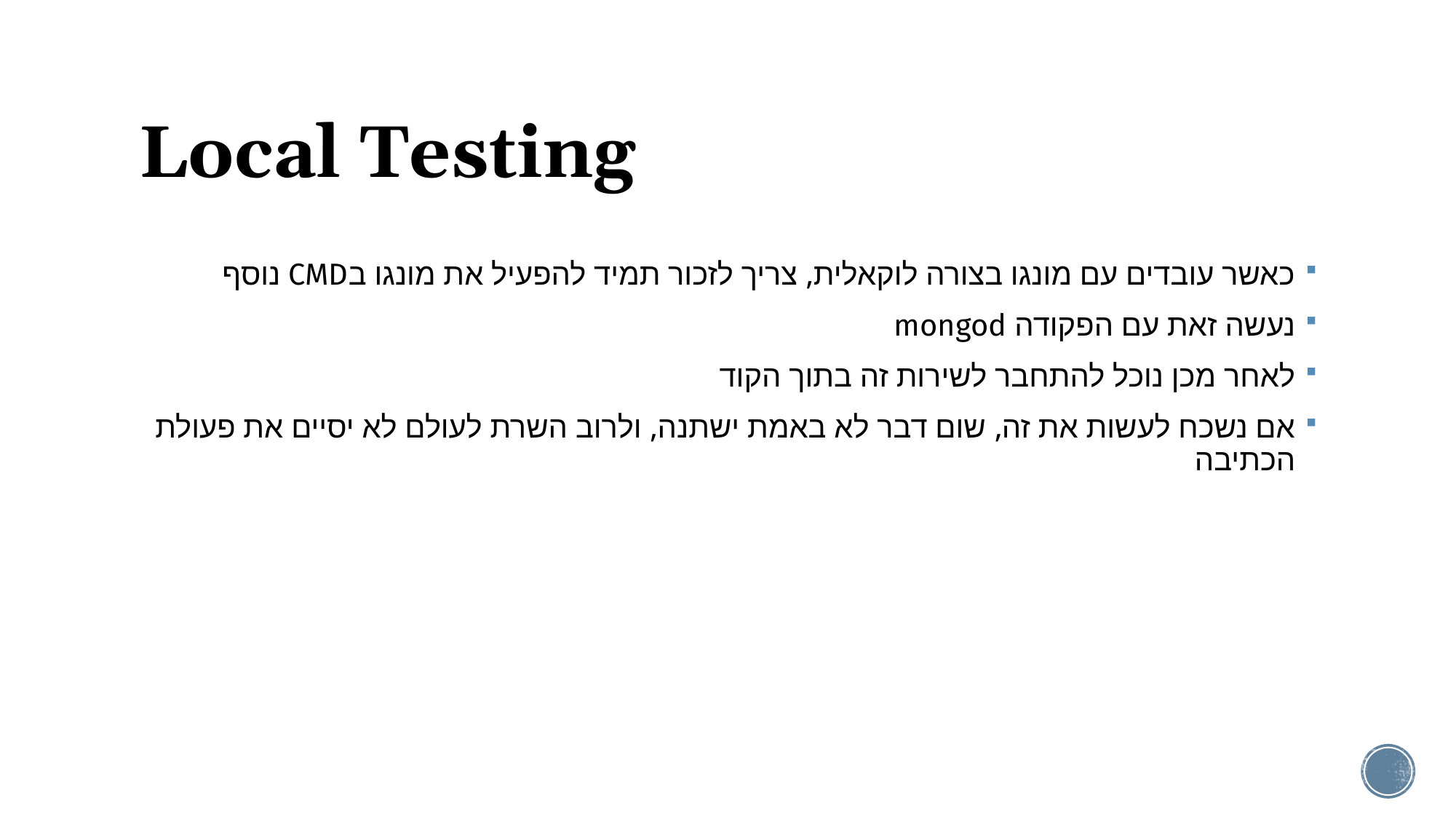

# Local Testing
כאשר עובדים עם מונגו בצורה לוקאלית, צריך לזכור תמיד להפעיל את מונגו בCMD נוסף
נעשה זאת עם הפקודה mongod
לאחר מכן נוכל להתחבר לשירות זה בתוך הקוד
אם נשכח לעשות את זה, שום דבר לא באמת ישתנה, ולרוב השרת לעולם לא יסיים את פעולת הכתיבה